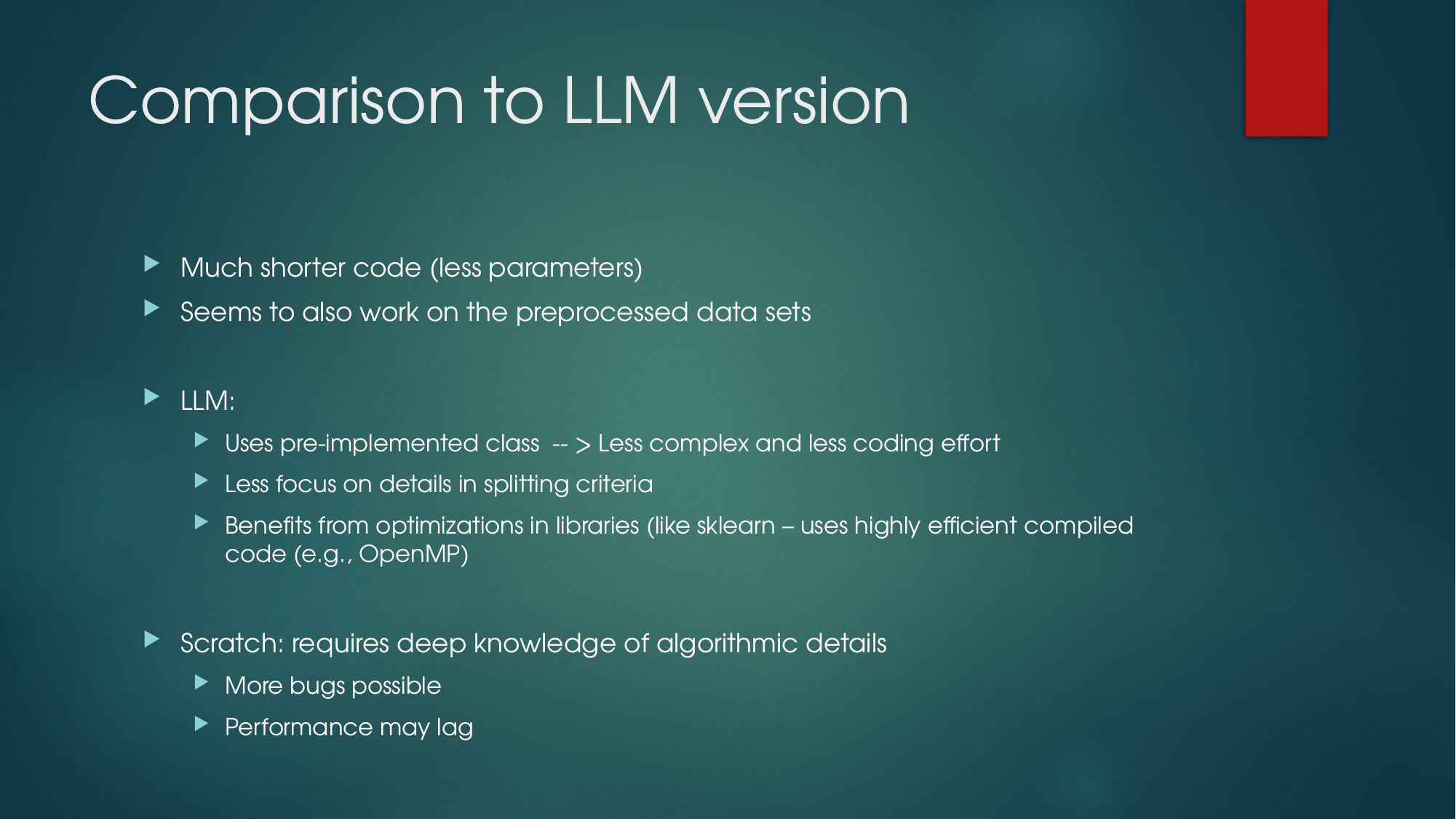

# Comparison to LLM version
Much shorter code (less parameters)
Seems to also work on the preprocessed data sets

LLM:
Uses pre-implemented class  -- > Less complex and less coding effort
Less focus on details in splitting criteria
Benefits from optimizations in libraries (like sklearn – uses highly efficient compiled code (e.g., OpenMP)

Scratch: requires deep knowledge of algorithmic details
More bugs possible
Performance may lag